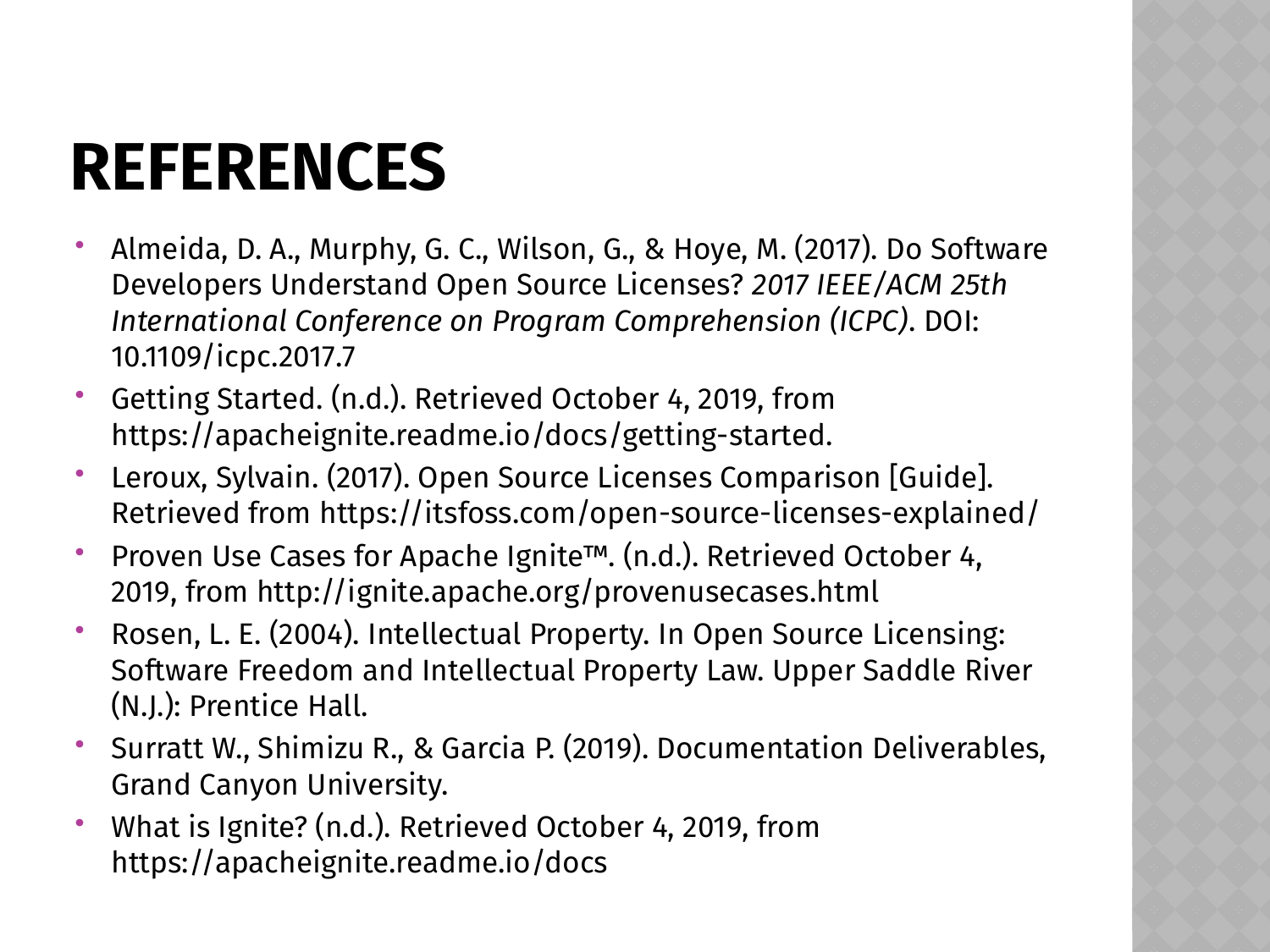

# References
Almeida, D. A., Murphy, G. C., Wilson, G., & Hoye, M. (2017). Do Software Developers Understand Open Source Licenses? 2017 IEEE/ACM 25th International Conference on Program Comprehension (ICPC). DOI: 10.1109/icpc.2017.7
Getting Started. (n.d.). Retrieved October 4, 2019, from https://apacheignite.readme.io/docs/getting-started.
Leroux, Sylvain. (2017). Open Source Licenses Comparison [Guide]. Retrieved from https://itsfoss.com/open-source-licenses-explained/
Proven Use Cases for Apache Ignite™. (n.d.). Retrieved October 4, 2019, from http://ignite.apache.org/provenusecases.html
Rosen, L. E. (2004). Intellectual Property. In Open Source Licensing: Software Freedom and Intellectual Property Law. Upper Saddle River (N.J.): Prentice Hall.
Surratt W., Shimizu R., & Garcia P. (2019). Documentation Deliverables, Grand Canyon University.
What is Ignite? (n.d.). Retrieved October 4, 2019, from https://apacheignite.readme.io/docs